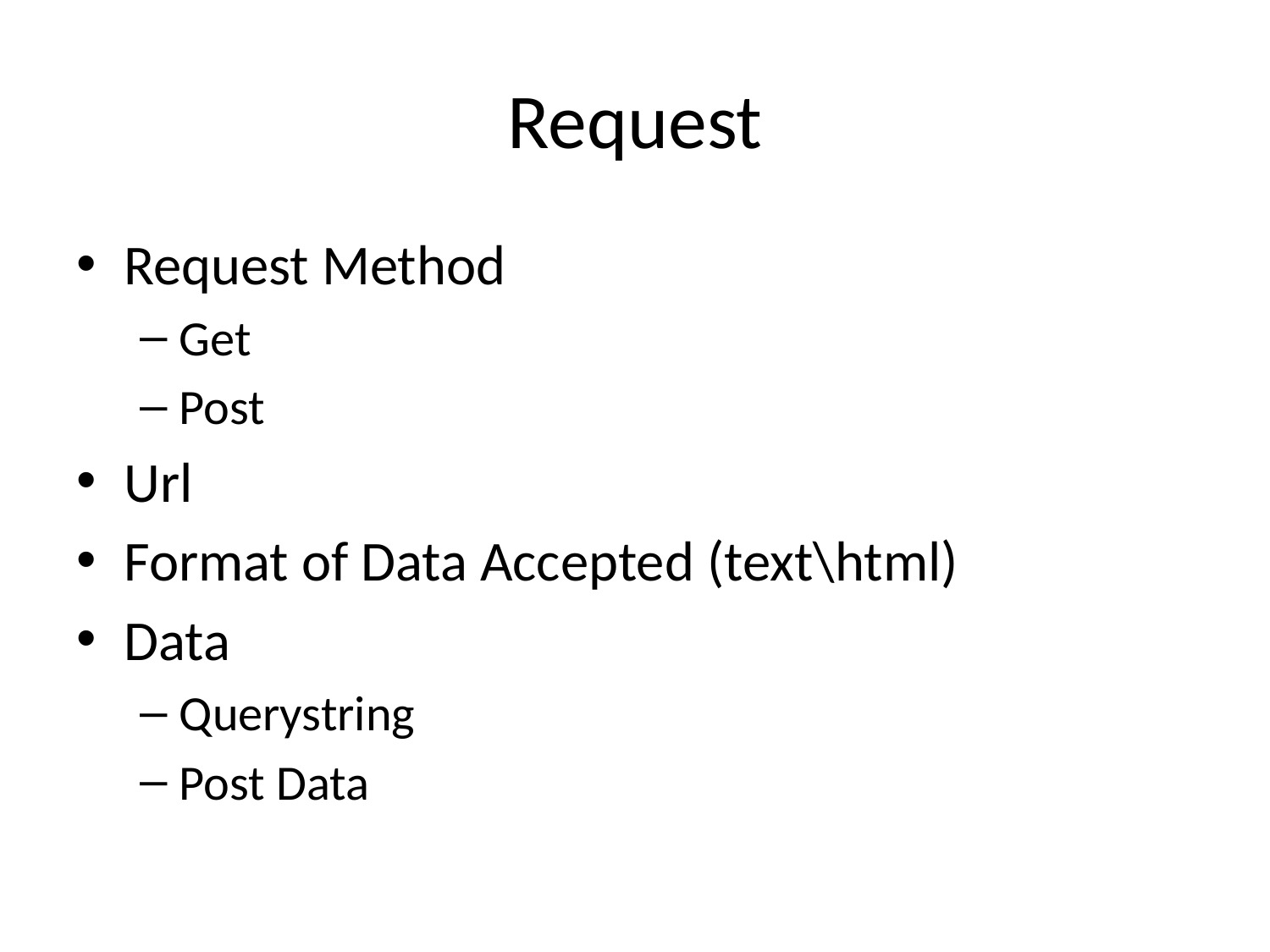

# Request
Request Method
Get
Post
Url
Format of Data Accepted (text\html)
Data
Querystring
Post Data